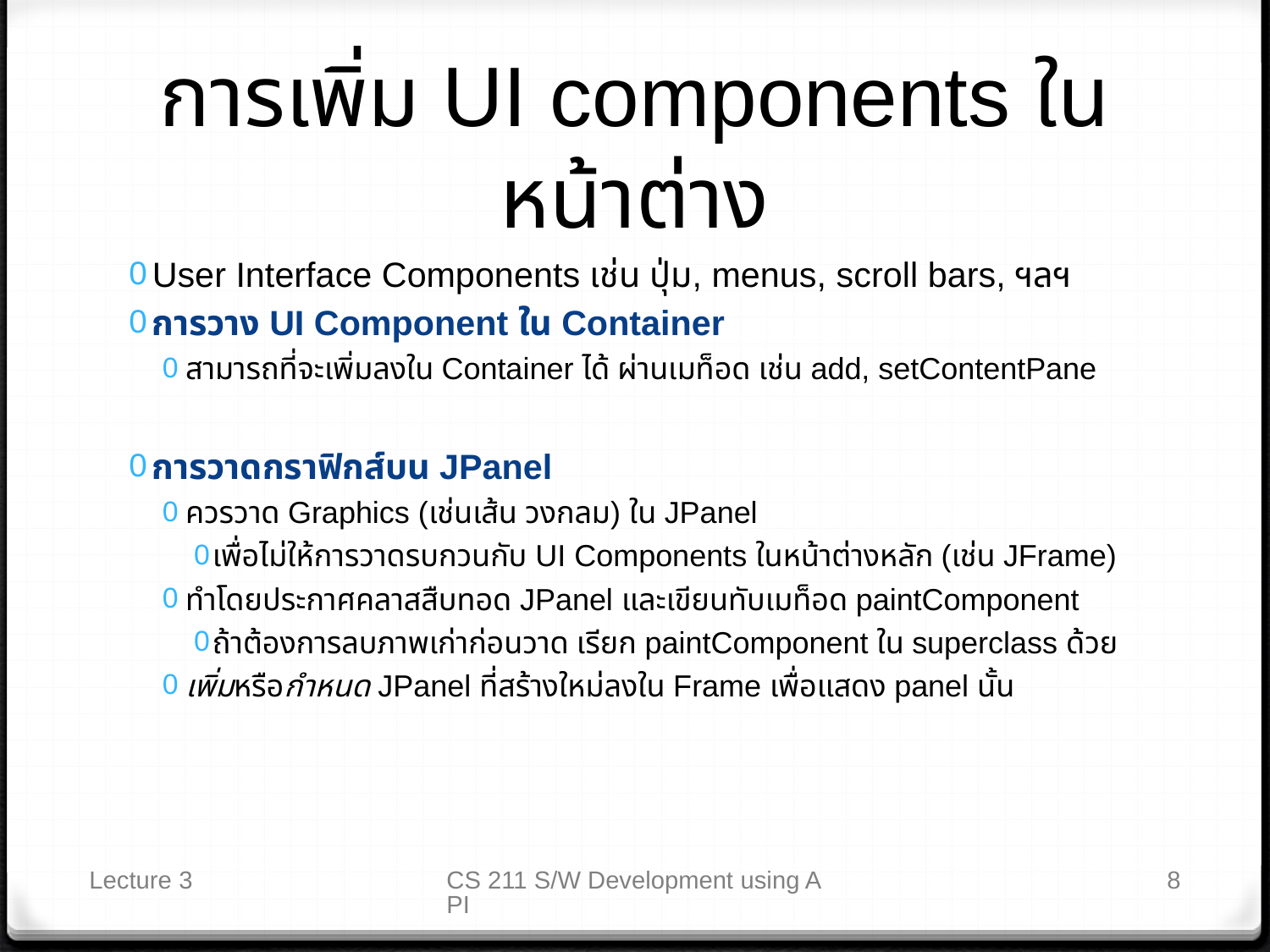

# การเพิ่ม UI components ในหน้าต่าง
User Interface Components เช่น ปุ่ม, menus, scroll bars, ฯลฯ
การวาง UI Component ใน Container
สามารถที่จะเพิ่มลงใน Container ได้ ผ่านเมท็อด เช่น add, setContentPane

การวาดกราฟิกส์บน JPanel
ควรวาด Graphics (เช่นเส้น วงกลม) ใน JPanel
เพื่อไม่ให้การวาดรบกวนกับ UI Components ในหน้าต่างหลัก (เช่น JFrame)
ทำโดยประกาศคลาสสืบทอด JPanel และเขียนทับเมท็อด paintComponent
ถ้าต้องการลบภาพเก่าก่อนวาด เรียก paintComponent ใน superclass ด้วย
เพิ่มหรือกำหนด JPanel ที่สร้างใหม่ลงใน Frame เพื่อแสดง panel นั้น
Lecture 3
CS 211 S/W Development using API
8